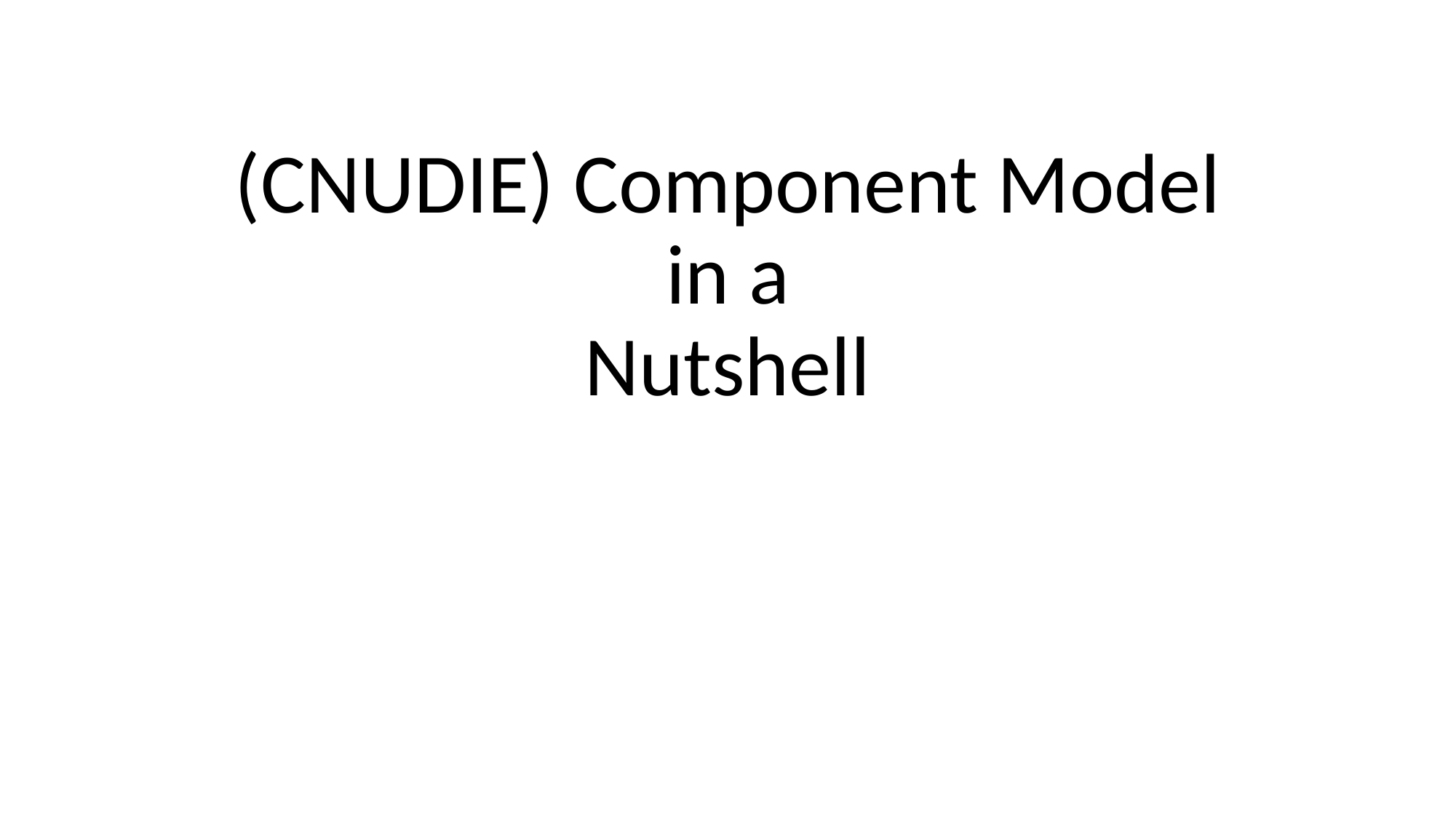

# (CNUDIE) Component Model in a Nutshell